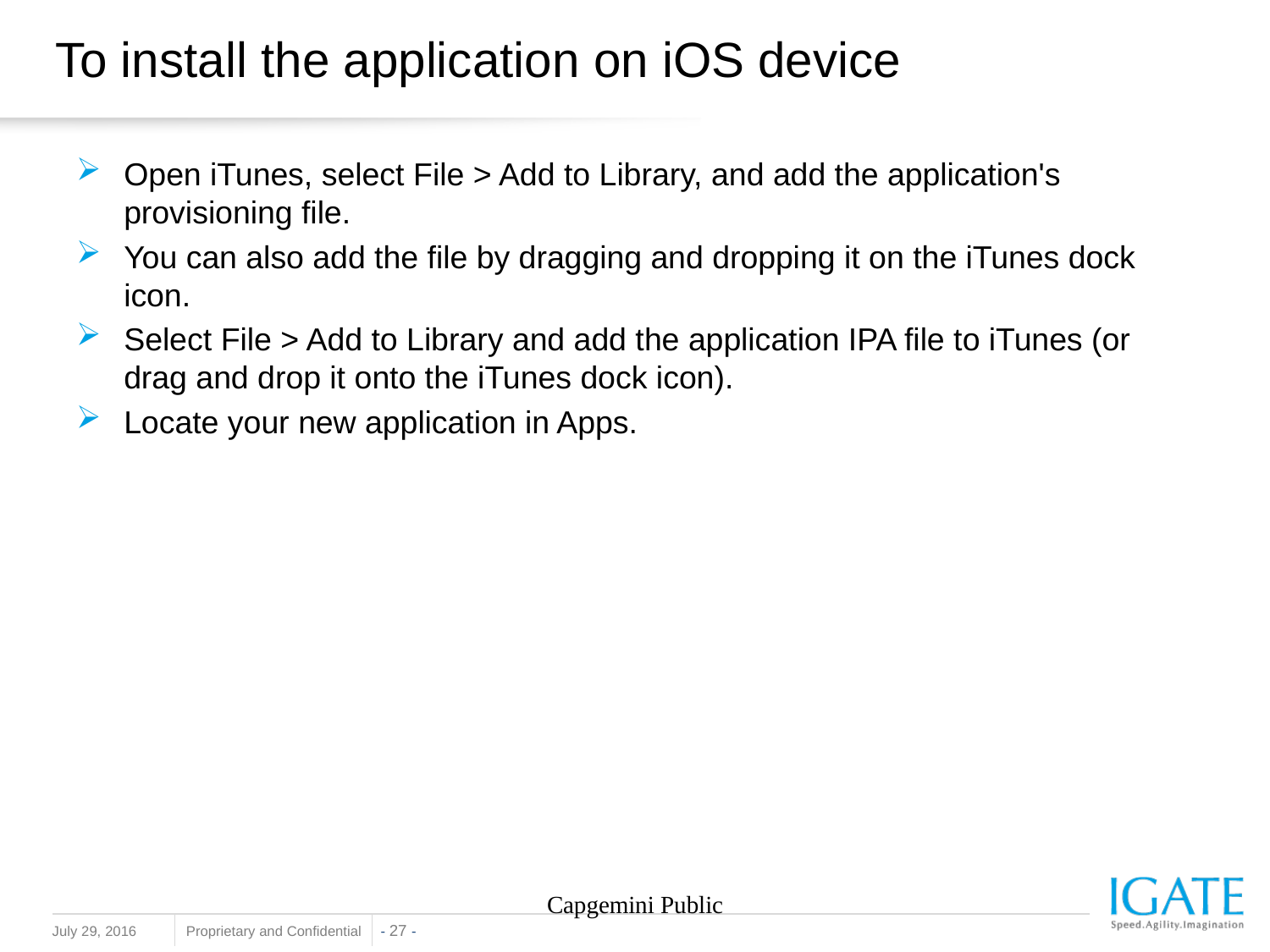

# To install the application on iOS device
Open iTunes, select File > Add to Library, and add the application's provisioning file.
You can also add the file by dragging and dropping it on the iTunes dock icon.
Select File > Add to Library and add the application IPA file to iTunes (or drag and drop it onto the iTunes dock icon).
Locate your new application in Apps.
Capgemini Public